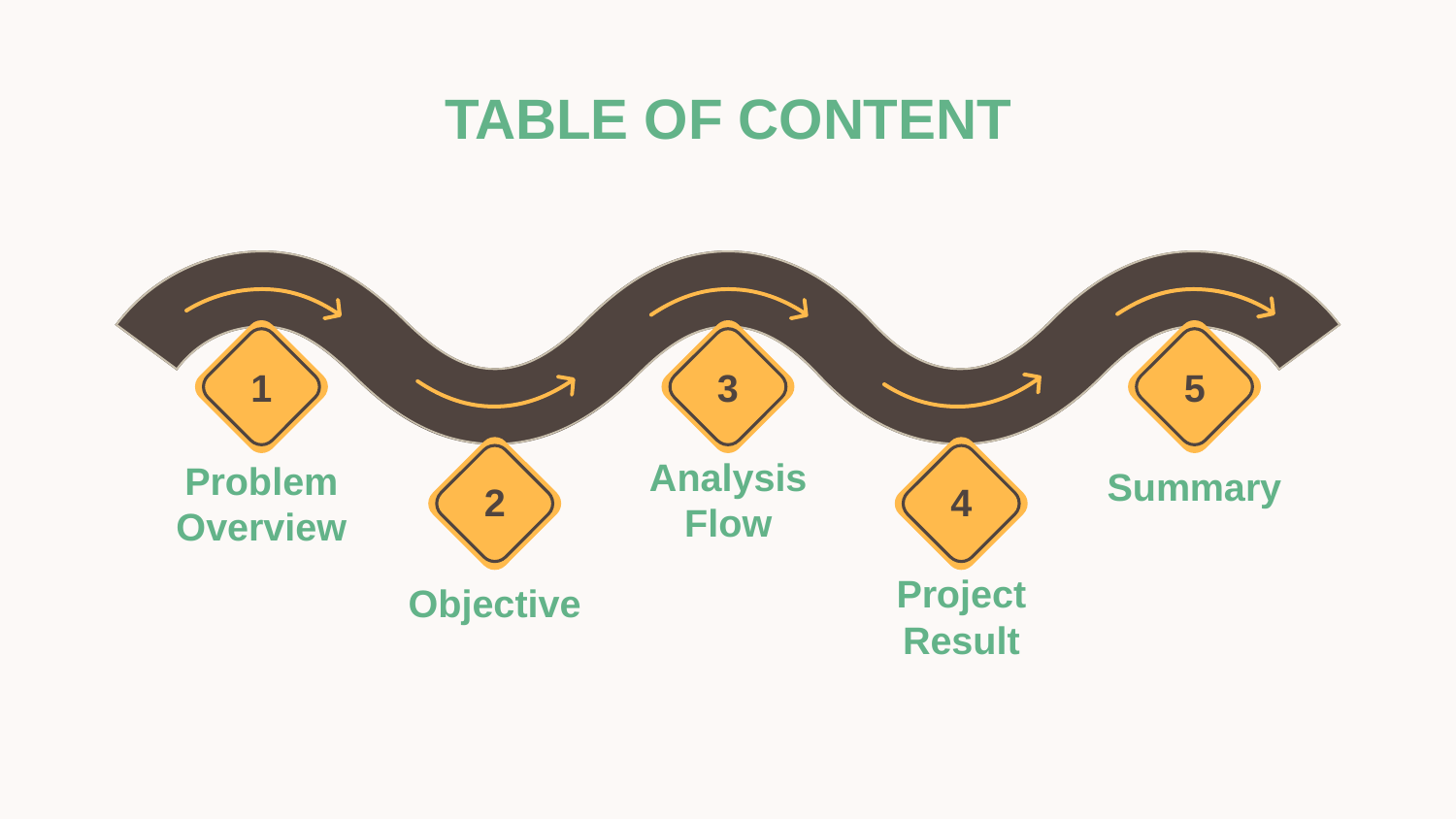

# TABLE OF CONTENT

Problem
Overview

Analysis
Flow

Summary
1
3
5

Objective

Project
Result
2
4